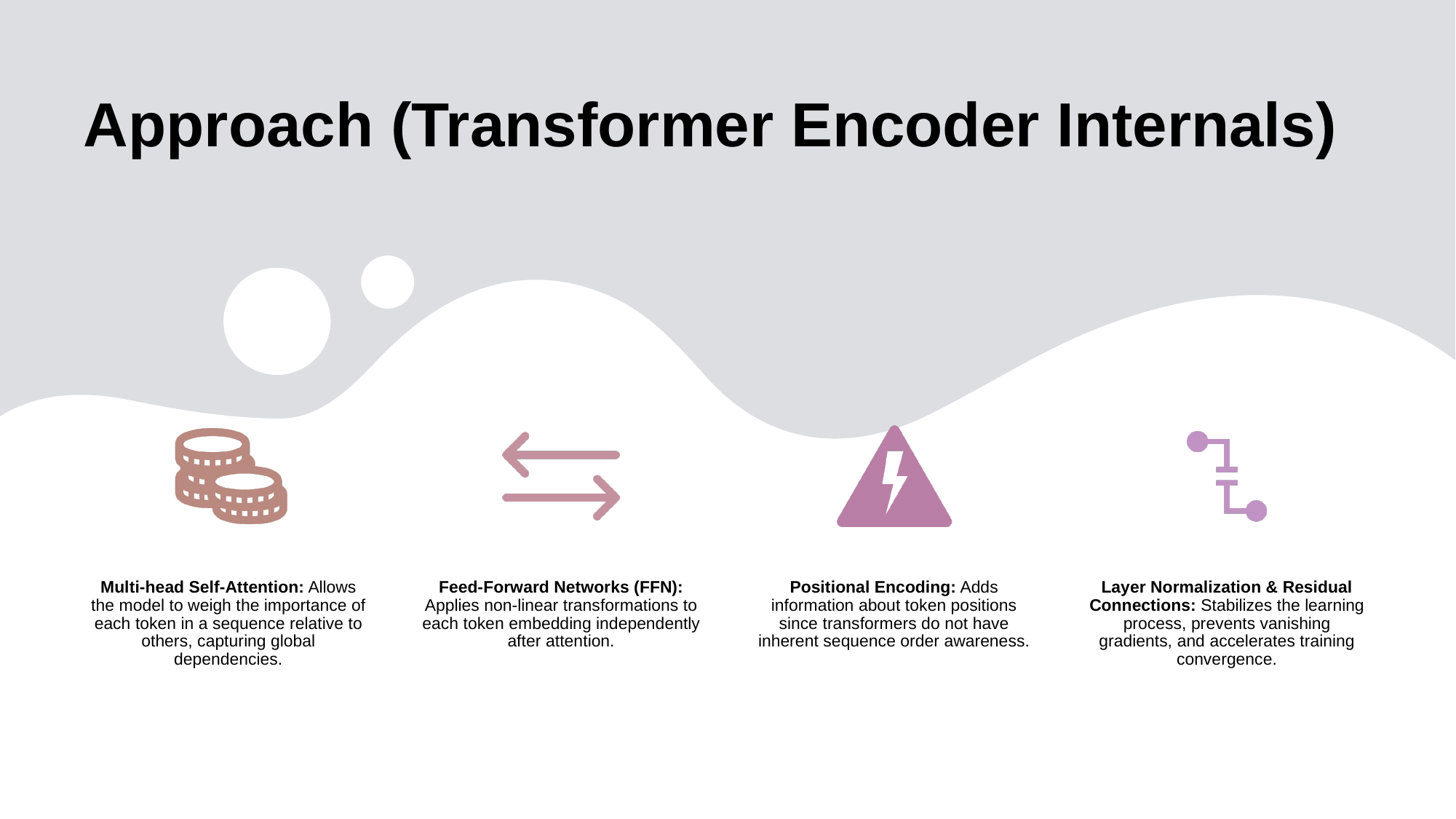

# Approach (Transformer Encoder Internals)

Multi-head Self-Attention: Allows the model to weigh the importance of each token in a sequence relative to others, capturing global dependencies.
Feed-Forward Networks (FFN): Applies non-linear transformations to each token embedding independently after attention.
Positional Encoding: Adds information about token positions since transformers do not have inherent sequence order awareness.
Layer Normalization & Residual Connections: Stabilizes the learning process, prevents vanishing gradients, and accelerates training convergence.